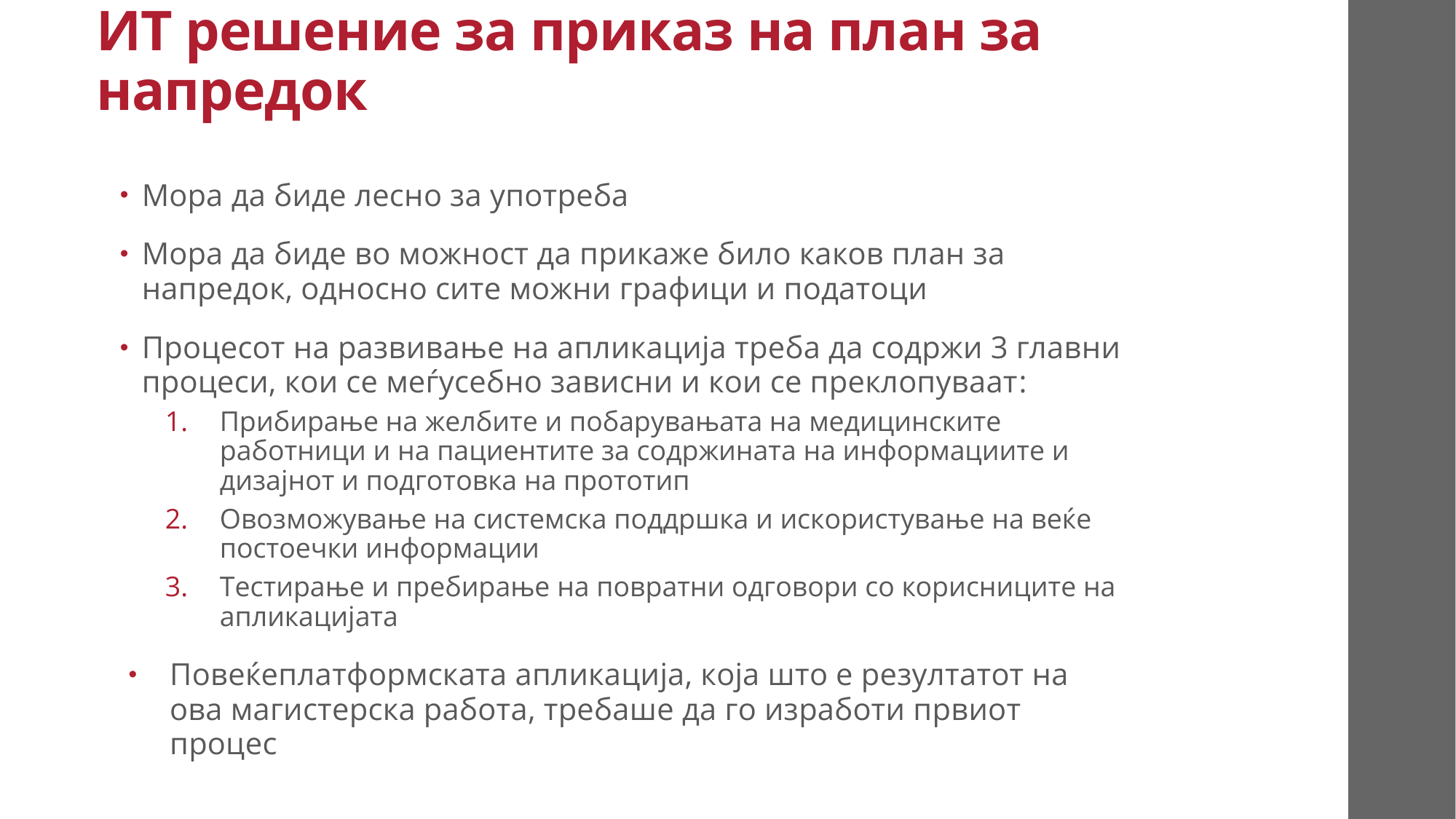

# ИТ решение за приказ на план за напредок
Мора да биде лесно за употреба
Мора да биде во можност да прикаже било каков план за напредок, односно сите можни графици и податоци
Процесот на развивање на апликација треба да содржи 3 главни процеси, кои се меѓусебно зависни и кои се преклопуваат:
Прибирање на желбите и побарувањата на медицинските работници и на пациентите за содржината на информациите и дизајнот и подготовка на прототип
Овозможување на системска поддршка и искористување на веќе постоечки информации
Тестирање и пребирање на повратни одговори со корисниците на апликацијата
Повеќеплатформската апликација, која што е резултатот на ова магистерска работа, требаше да го изработи првиот процес